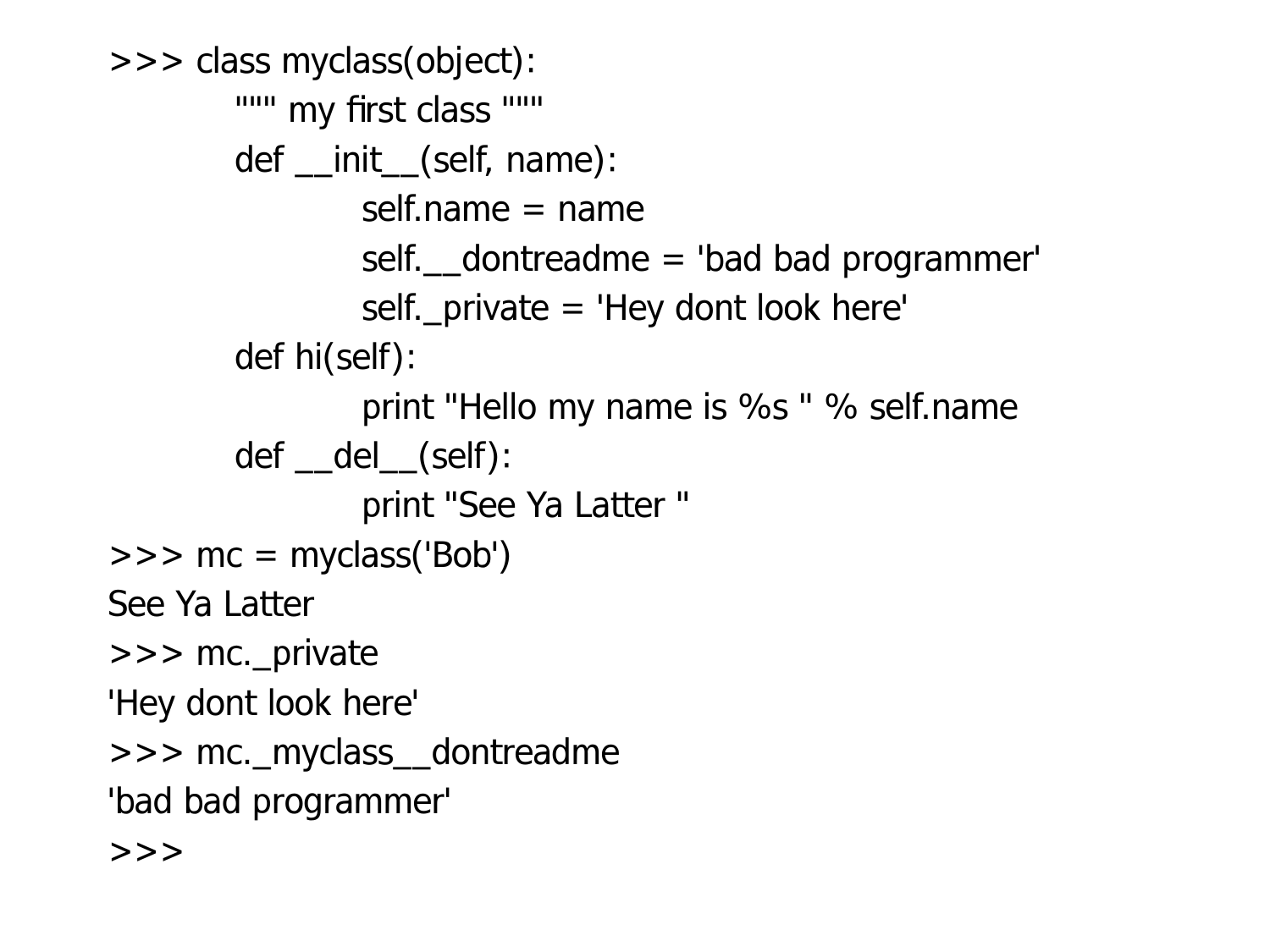

>>> class myclass(object):
	""" my first class """
	def __init__(self, name):
		self.name = name
		self.__dontreadme = 'bad bad programmer'
		self._private = 'Hey dont look here'
	def hi(self):
		print "Hello my name is %s " % self.name
	def __del__(self):
		print "See Ya Latter "
>>> mc = myclass('Bob')
See Ya Latter
>>> mc._private
'Hey dont look here'
>>> mc._myclass__dontreadme
'bad bad programmer'
>>>